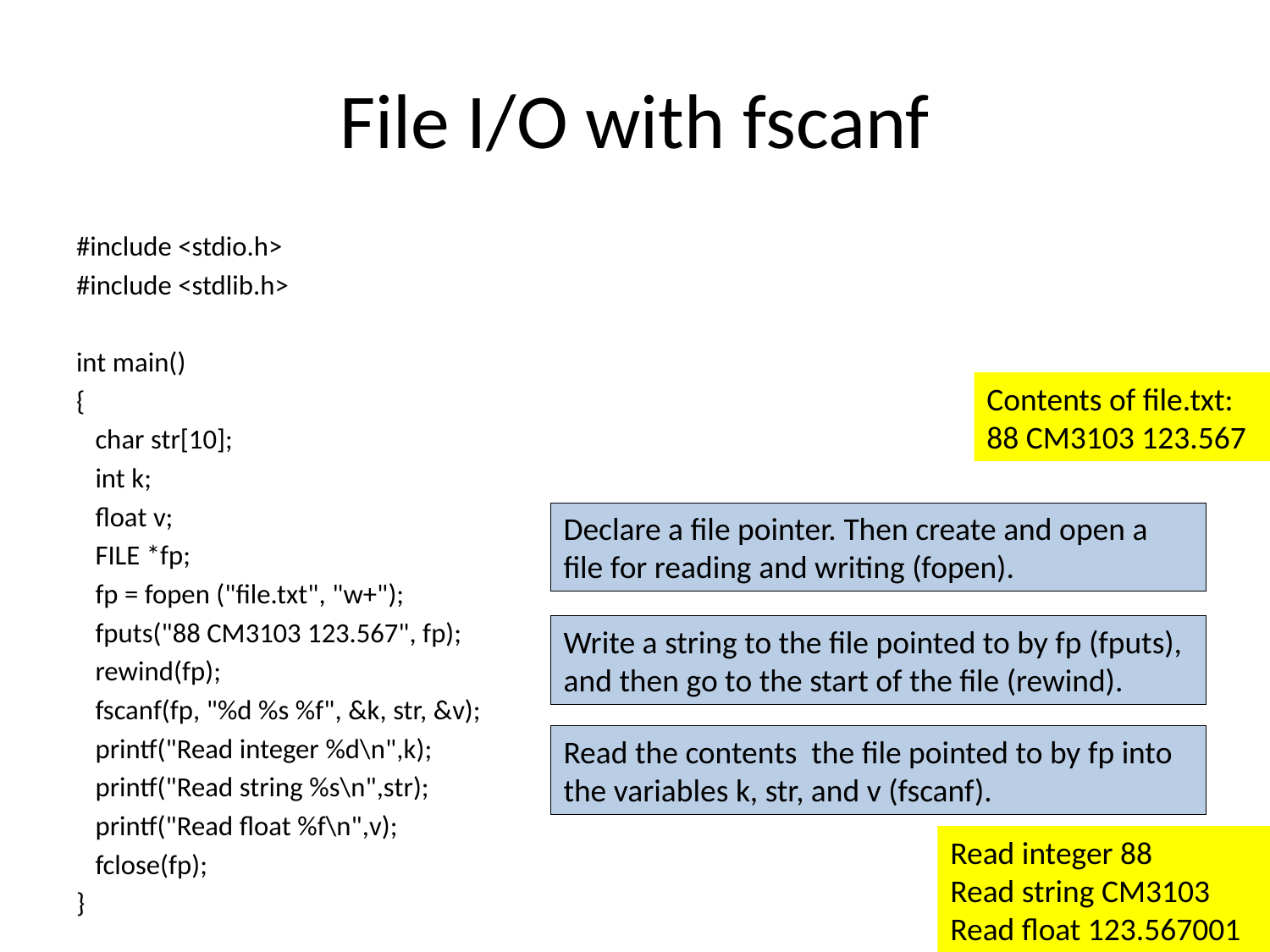

# File I/O with fscanf
#include <stdio.h>
#include <stdlib.h>

int main()
{
   char str[10];
   int k;
   float v;
   FILE *fp;
   fp = fopen ("file.txt", "w+");
   fputs("88 CM3103 123.567", fp);
   rewind(fp);
   fscanf(fp, "%d %s %f", &k, str, &v);
   printf("Read integer %d\n",k);
   printf("Read string %s\n",str);
   printf("Read float %f\n",v);
   fclose(fp);
}
Contents of file.txt:
88 CM3103 123.567
Declare a file pointer. Then create and open a file for reading and writing (fopen).
Write a string to the file pointed to by fp (fputs), and then go to the start of the file (rewind).
Read the contents  the file pointed to by fp into the variables k, str, and v (fscanf).
Read integer 88
Read string CM3103
Read float 123.567001